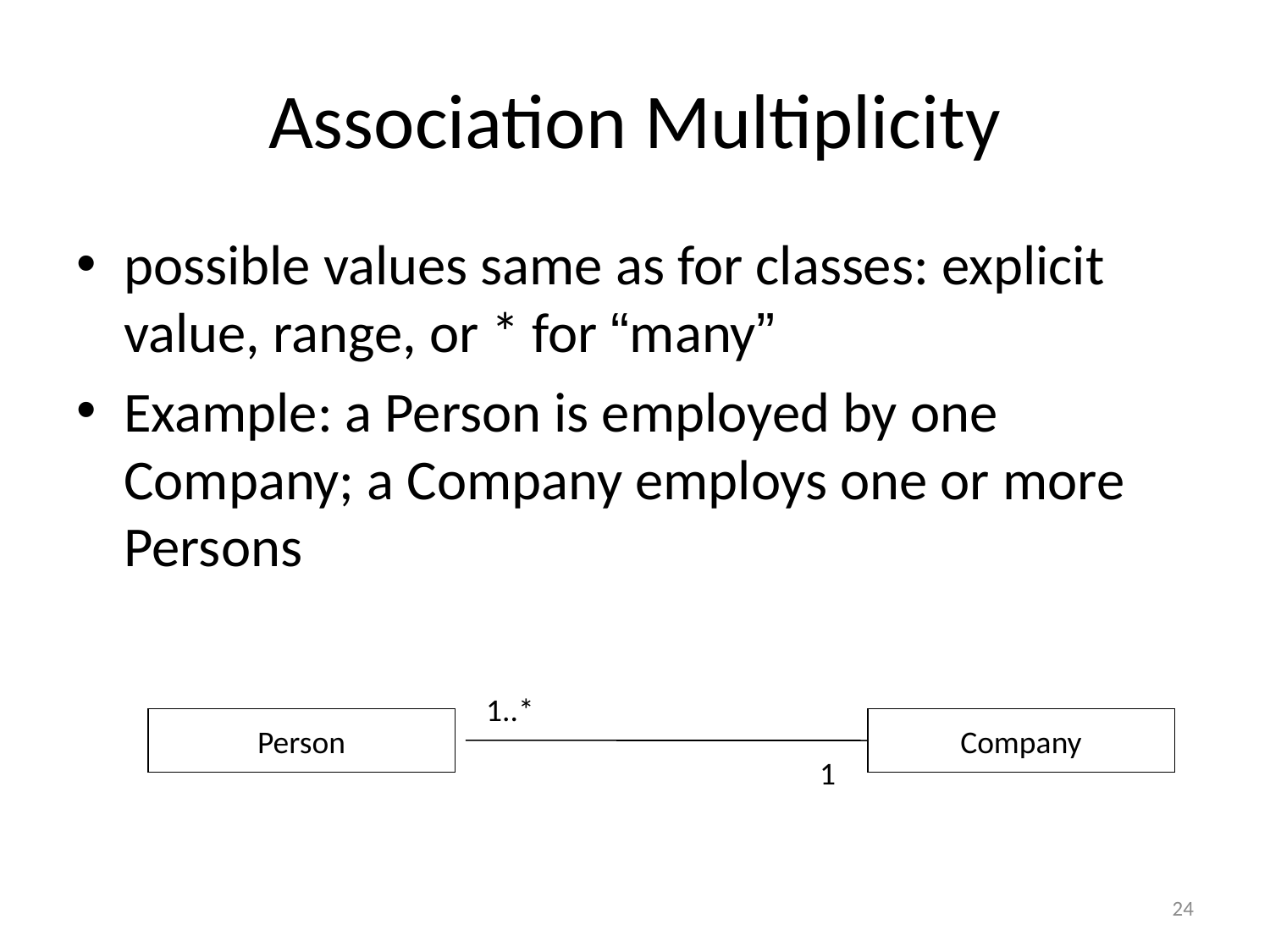

# Association Multiplicity
possible values same as for classes: explicit value, range, or * for “many”
Example: a Person is employed by one Company; a Company employs one or more Persons
1..*
Person
Company

1
24